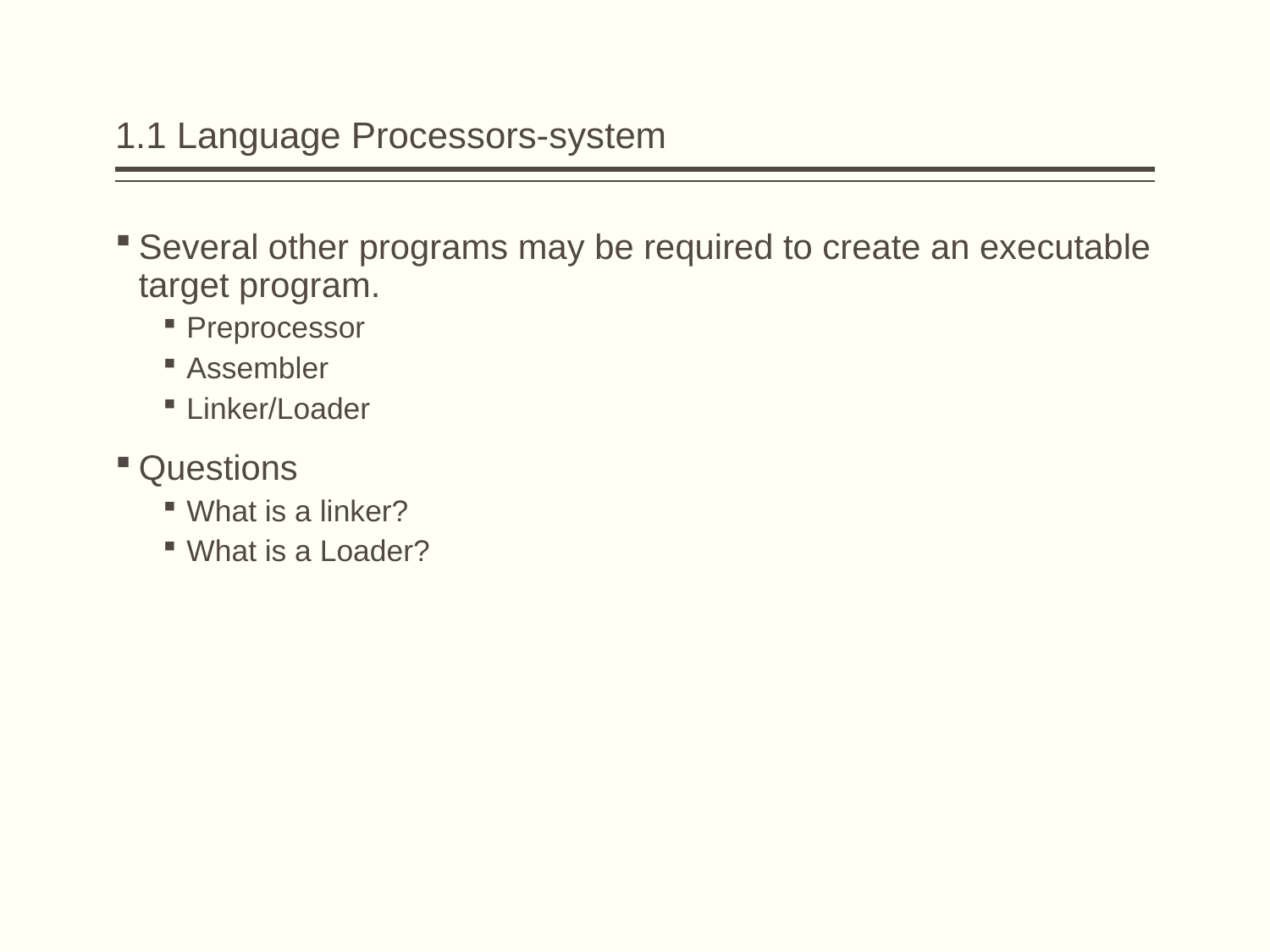

# 1.1 Language Processors-system
Several other programs may be required to create an executable target program.
Preprocessor
Assembler
Linker/Loader
Questions
What is a linker?
What is a Loader?